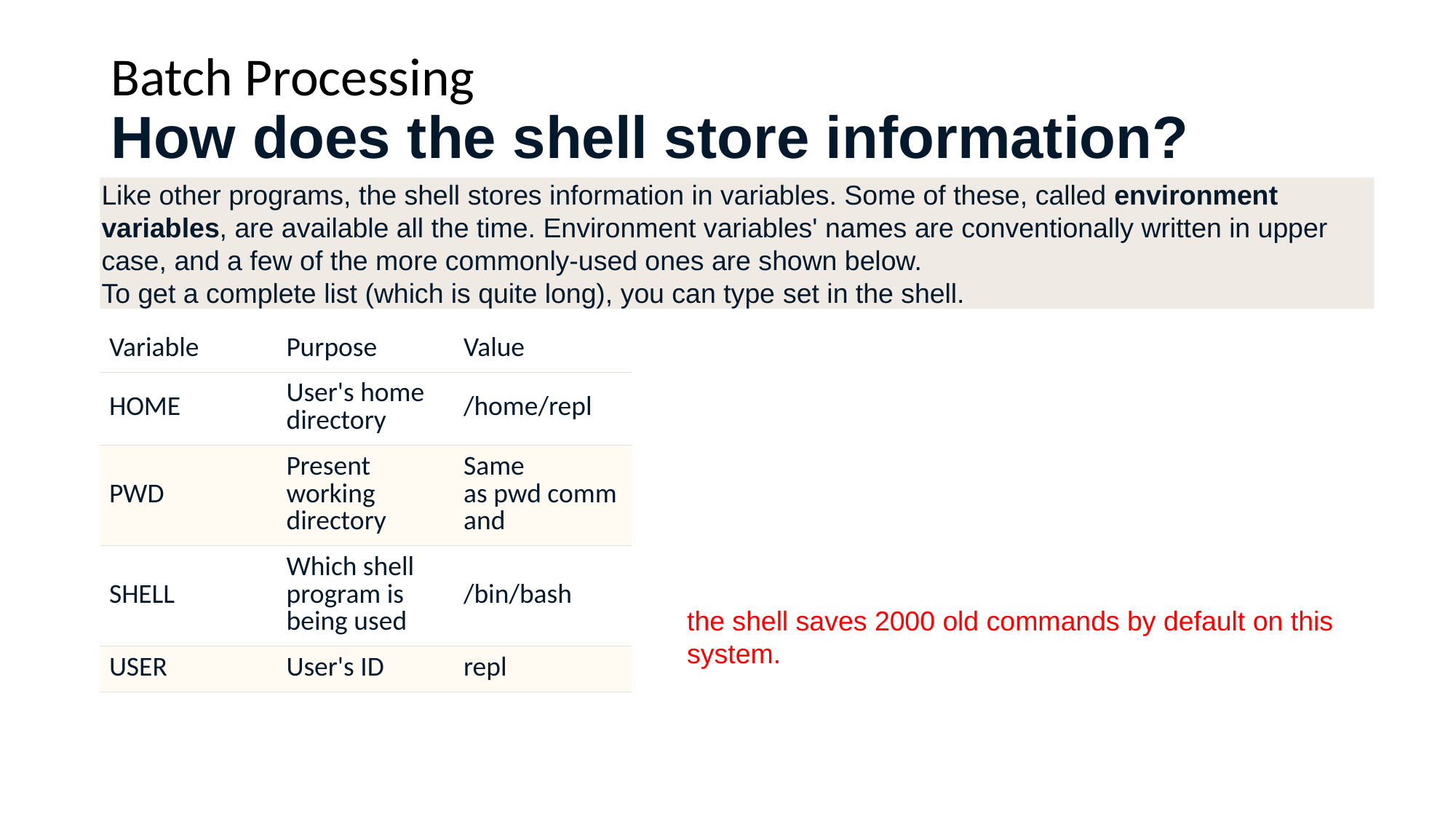

# Batch Processing How does the shell store information?
Like other programs, the shell stores information in variables. Some of these, called environment variables, are available all the time. Environment variables' names are conventionally written in upper case, and a few of the more commonly-used ones are shown below.
To get a complete list (which is quite long), you can type set in the shell.
| Variable | Purpose | Value |
| --- | --- | --- |
| HOME | User's home directory | /home/repl |
| PWD | Present working directory | Same as pwd command |
| SHELL | Which shell program is being used | /bin/bash |
| USER | User's ID | repl |
the shell saves 2000 old commands by default on this system.